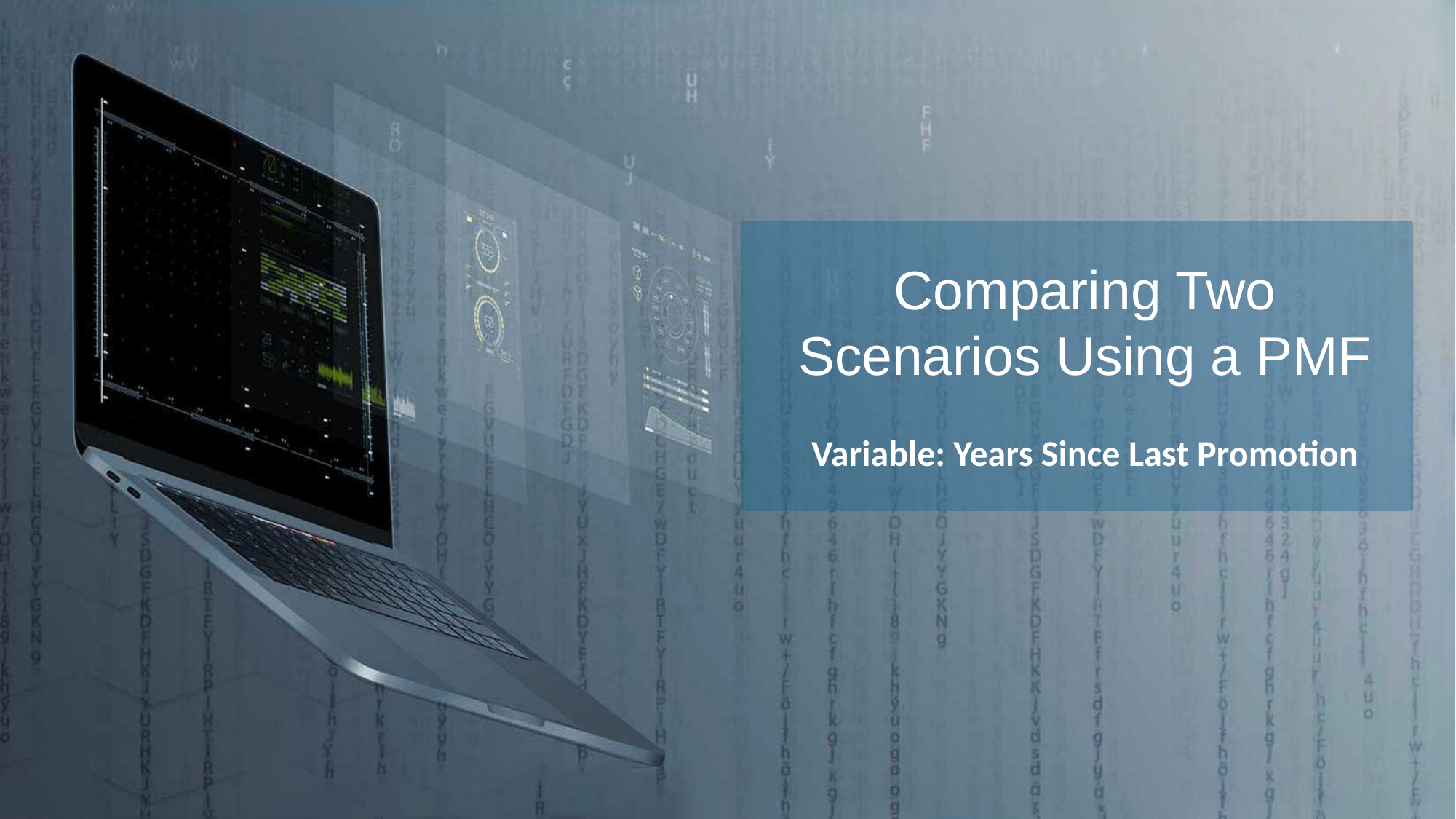

Comparing Two Scenarios Using a PMF

Variable: Years Since Last Promotion